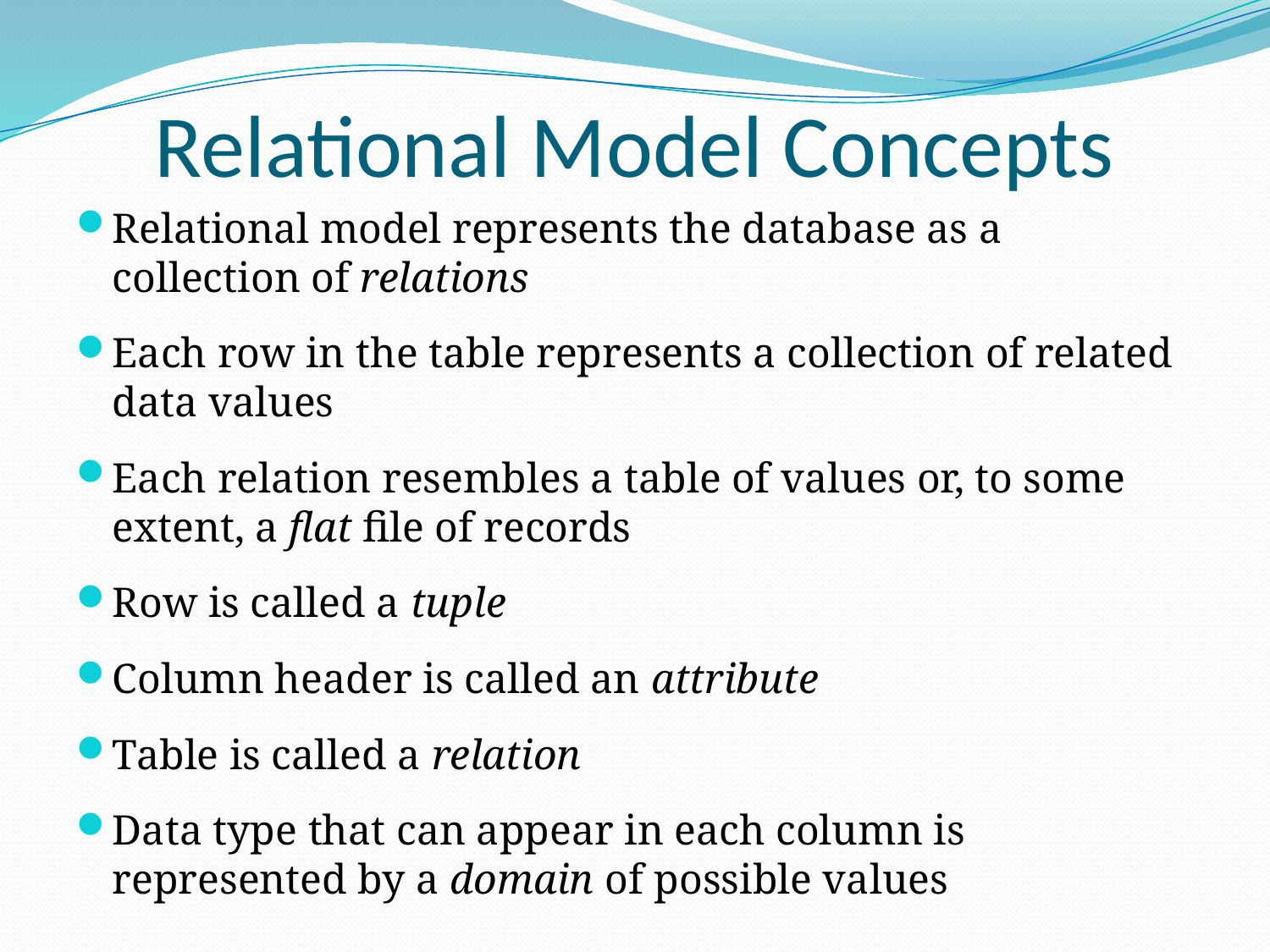

# Relational Model Concepts
Relational model represents the database as a collection of relations
Each row in the table represents a collection of related data values
Each relation resembles a table of values or, to some extent, a flat file of records
Row is called a tuple
Column header is called an attribute
Table is called a relation
Data type that can appear in each column is represented by a domain of possible values